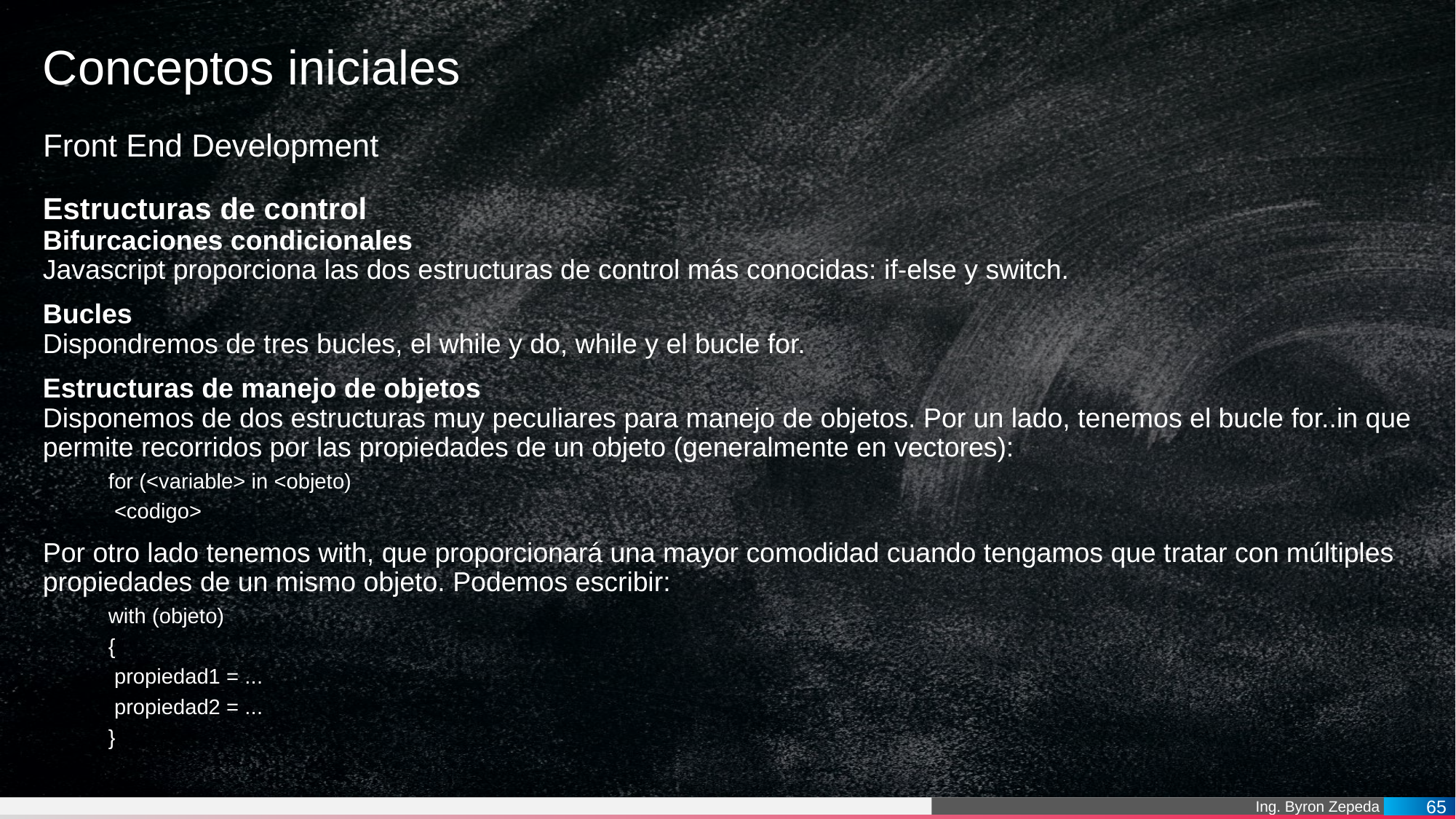

# Conceptos iniciales
Front End Development
Estructuras de control
Bifurcaciones condicionales
Javascript proporciona las dos estructuras de control más conocidas: if-else y switch.
Bucles
Dispondremos de tres bucles, el while y do, while y el bucle for.
Estructuras de manejo de objetos
Disponemos de dos estructuras muy peculiares para manejo de objetos. Por un lado, tenemos el bucle for..in que permite recorridos por las propiedades de un objeto (generalmente en vectores):
for (<variable> in <objeto)
 <codigo>
Por otro lado tenemos with, que proporcionará una mayor comodidad cuando tengamos que tratar con múltiples propiedades de un mismo objeto. Podemos escribir:
with (objeto)
{
 propiedad1 = ...
 propiedad2 = ...
}

65